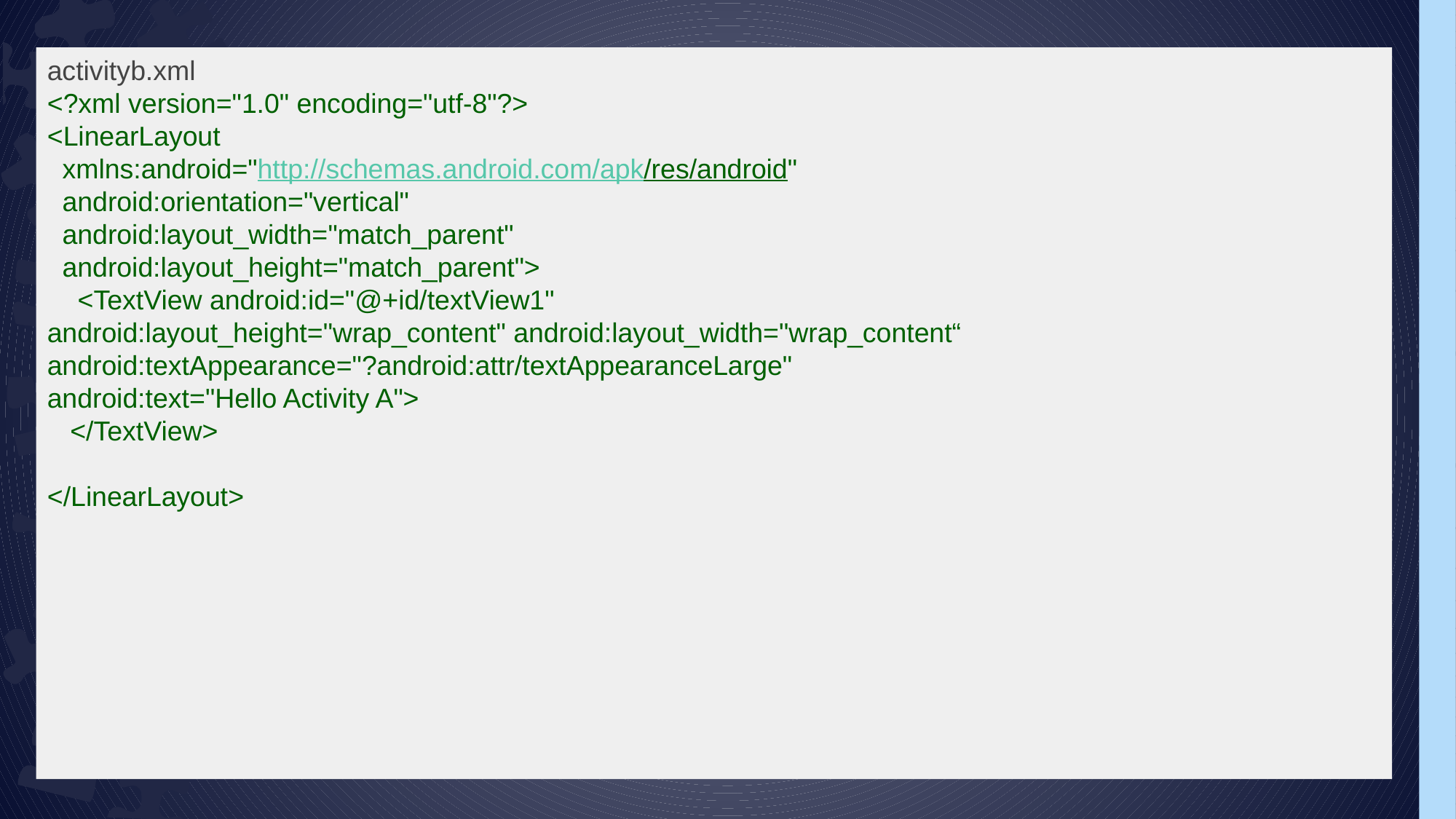

activityb.xml
<?xml version="1.0" encoding="utf-8"?>
<LinearLayout
  xmlns:android="http://schemas.android.com/apk/res/android"
  android:orientation="vertical"
  android:layout_width="match_parent"
  android:layout_height="match_parent">
    <TextView android:id="@+id/textView1"
android:layout_height="wrap_content" android:layout_width="wrap_content“
android:textAppearance="?android:attr/textAppearanceLarge"
android:text="Hello Activity A">
   </TextView>
    
</LinearLayout>